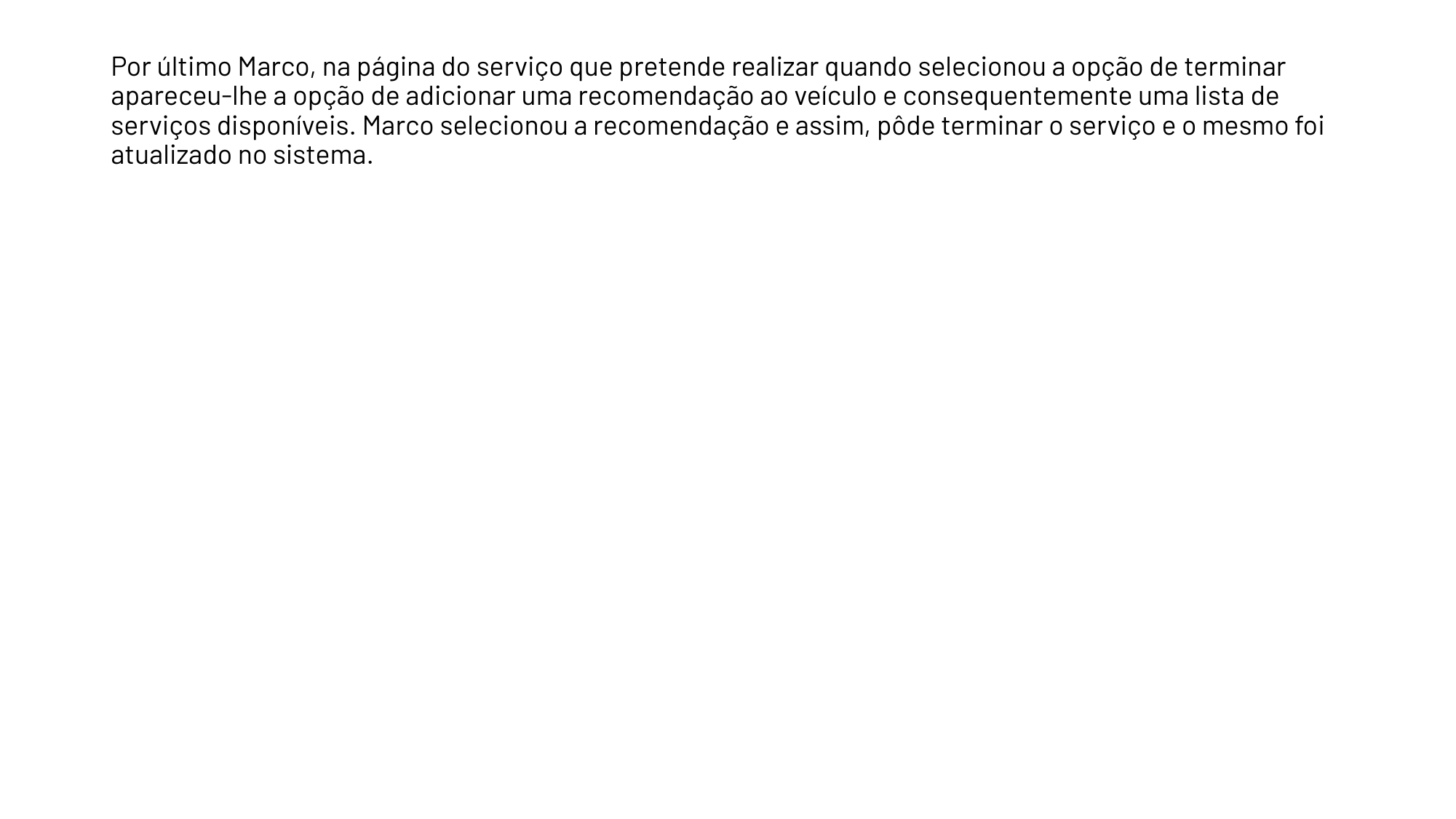

Por último Marco, na página do serviço que pretende realizar quando selecionou a opção de terminar apareceu-lhe a opção de adicionar uma recomendação ao veículo e consequentemente uma lista de serviços disponíveis. Marco selecionou a recomendação e assim, pôde terminar o serviço e o mesmo foi atualizado no sistema.